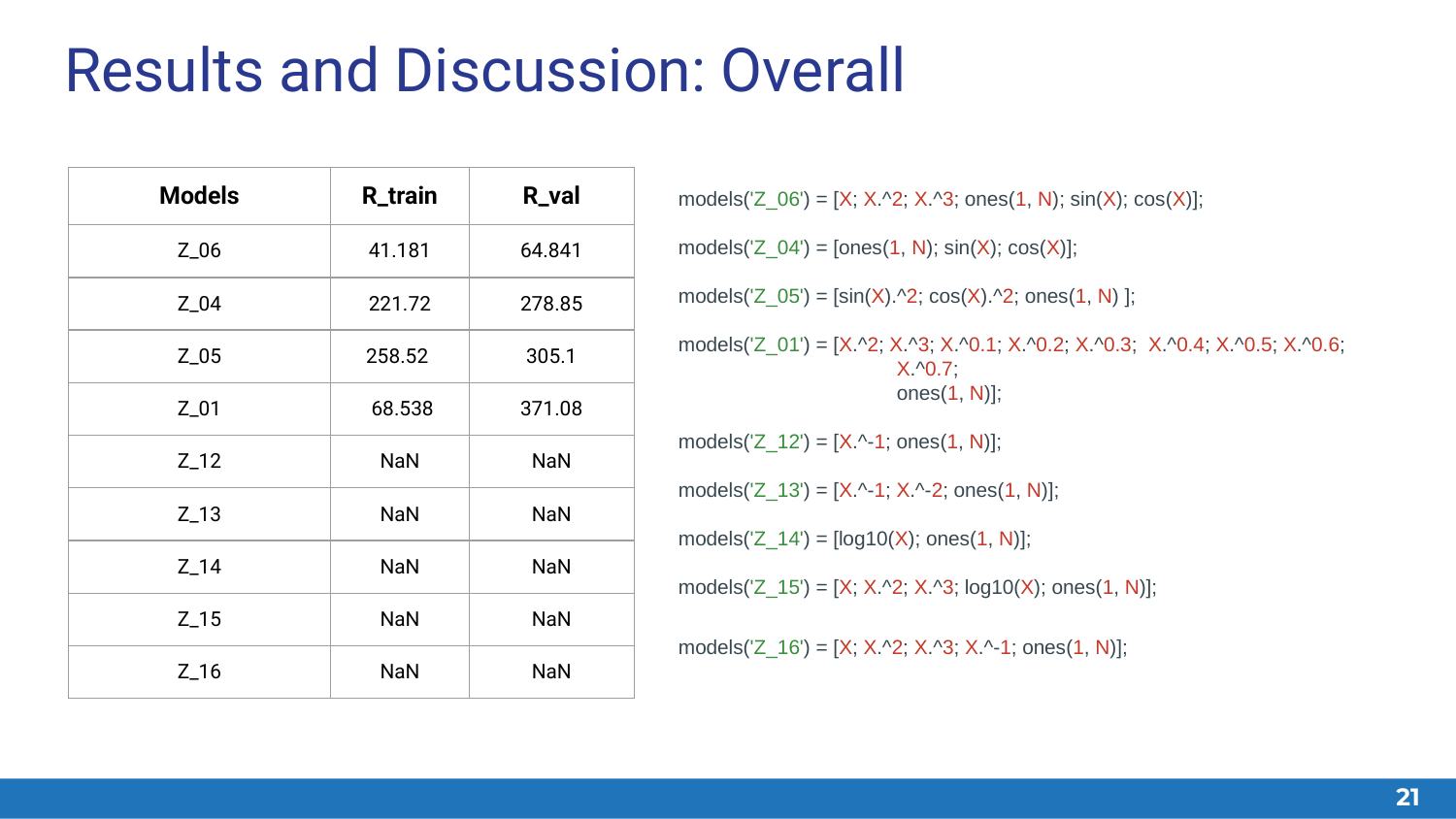

# Results and Discussion: Overall
| Models | R\_train | R\_val |
| --- | --- | --- |
| Z\_06 | 41.181 | 64.841 |
| Z\_04 | 221.72 | 278.85 |
| Z\_05 | 258.52 | 305.1 |
| Z\_01 | 68.538 | 371.08 |
| Z\_12 | NaN | NaN |
| Z\_13 | NaN | NaN |
| Z\_14 | NaN | NaN |
| Z\_15 | NaN | NaN |
| Z\_16 | NaN | NaN |
models('Z_06') = [X; X.^2; X.^3; ones(1, N); sin(X); cos(X)];

models('Z_04') = [ones(1, N); sin(X); cos(X)];

models('Z_05') = [sin(X).^2; cos(X).^2; ones(1, N) ];

models('Z_01') = [X.^2; X.^3; X.^0.1; X.^0.2; X.^0.3;  X.^0.4; X.^0.5; X.^0.6; X.^0.7;
ones(1, N)];

models('Z_12') = [X.^-1; ones(1, N)];

models('Z_13') = [X.^-1; X.^-2; ones(1, N)];

models('Z_14') = [log10(X); ones(1, N)];

models('Z_15') = [X; X.^2; X.^3; log10(X); ones(1, N)];

models('Z_16') = [X; X.^2; X.^3; X.^-1; ones(1, N)];
21